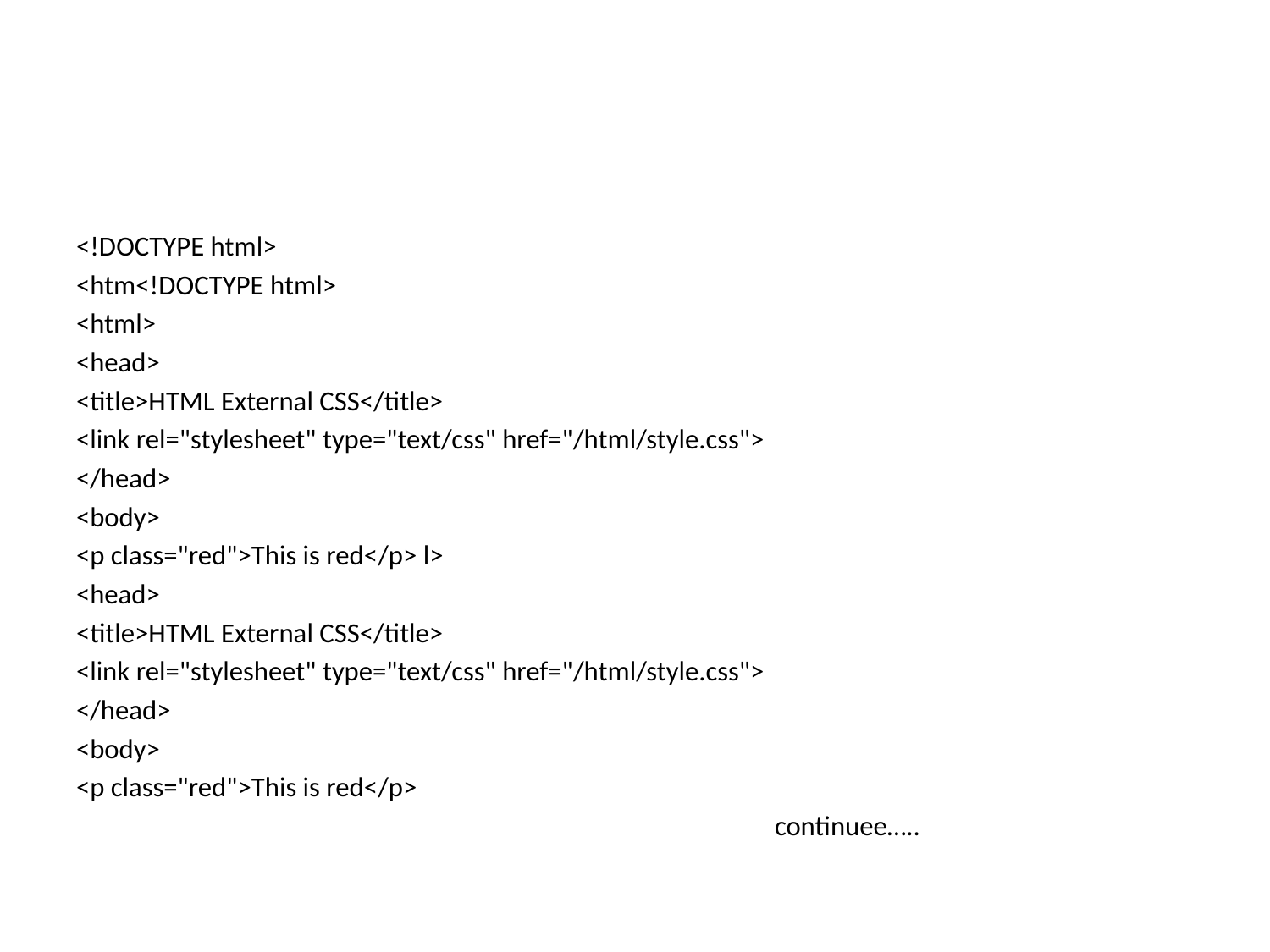

#
<!DOCTYPE html>
<htm<!DOCTYPE html>
<html>
<head>
<title>HTML External CSS</title>
<link rel="stylesheet" type="text/css" href="/html/style.css">
</head>
<body>
<p class="red">This is red</p> l>
<head>
<title>HTML External CSS</title>
<link rel="stylesheet" type="text/css" href="/html/style.css">
</head>
<body>
<p class="red">This is red</p>
                                                                                                              continuee…..